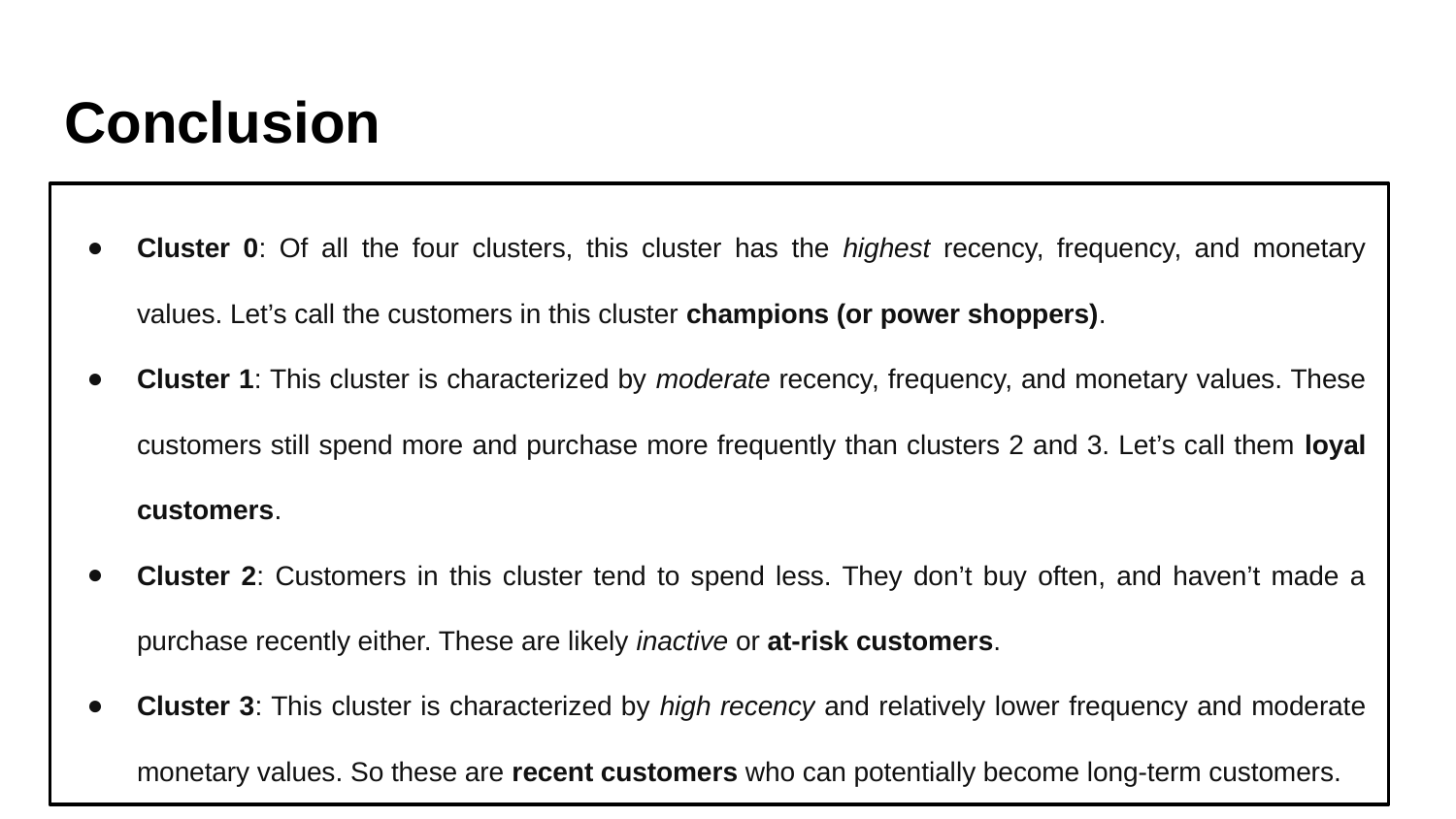

# Conclusion
Cluster 0: Of all the four clusters, this cluster has the highest recency, frequency, and monetary values. Let’s call the customers in this cluster champions (or power shoppers).
Cluster 1: This cluster is characterized by moderate recency, frequency, and monetary values. These customers still spend more and purchase more frequently than clusters 2 and 3. Let’s call them loyal customers.
Cluster 2: Customers in this cluster tend to spend less. They don’t buy often, and haven’t made a purchase recently either. These are likely inactive or at-risk customers.
Cluster 3: This cluster is characterized by high recency and relatively lower frequency and moderate monetary values. So these are recent customers who can potentially become long-term customers.